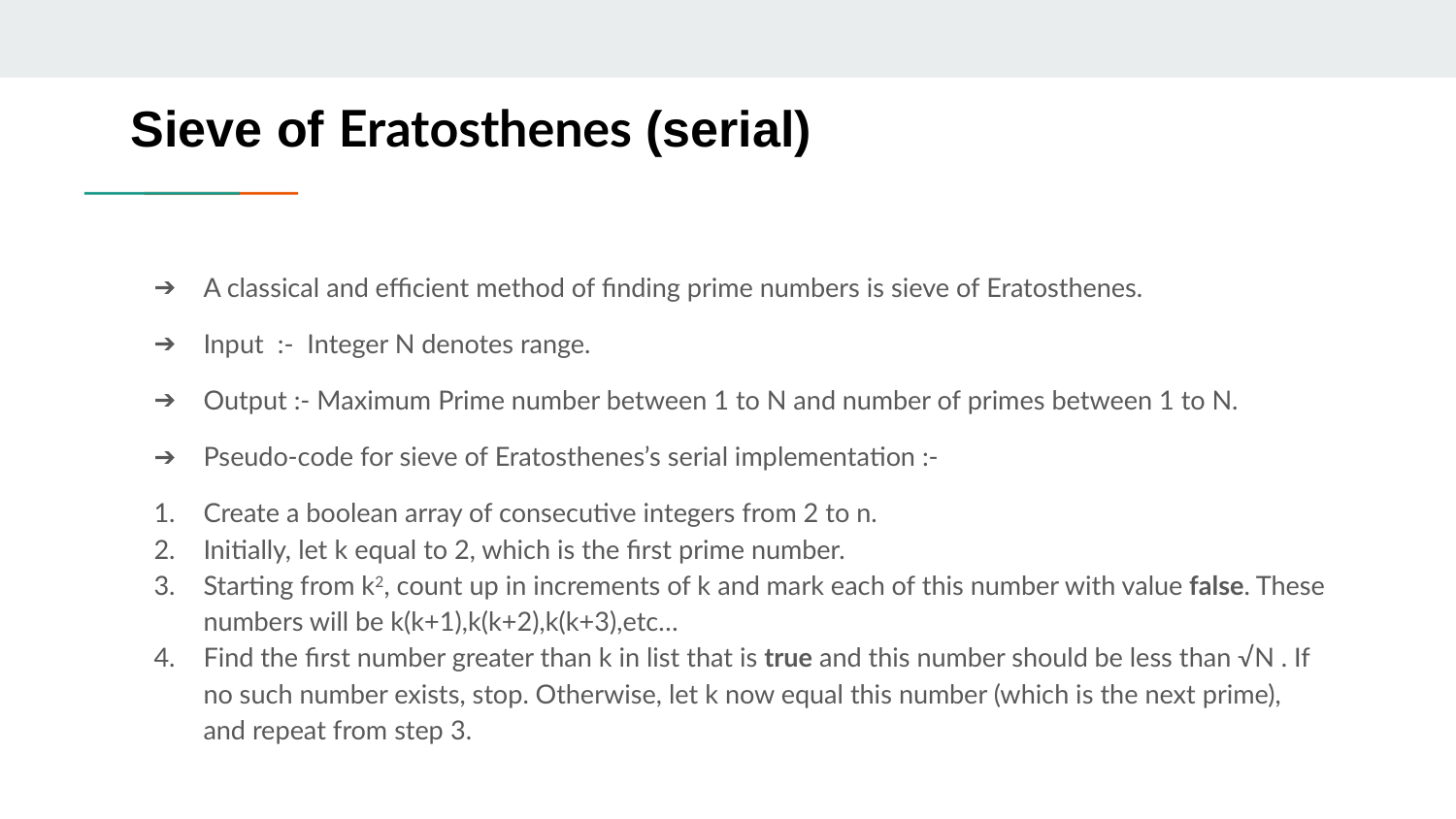

# Sieve of Eratosthenes (serial)
A classical and efficient method of finding prime numbers is sieve of Eratosthenes.
Input  :-  Integer N denotes range.
Output :- Maximum Prime number between 1 to N and number of primes between 1 to N.
Pseudo-code for sieve of Eratosthenes’s serial implementation :-
Create a boolean array of consecutive integers from 2 to n.
Initially, let k equal to 2, which is the first prime number.
Starting from k2, count up in increments of k and mark each of this number with value false. These numbers will be k(k+1),k(k+2),k(k+3),etc…
Find the first number greater than k in list that is true and this number should be less than √N . If no such number exists, stop. Otherwise, let k now equal this number (which is the next prime), and repeat from step 3.